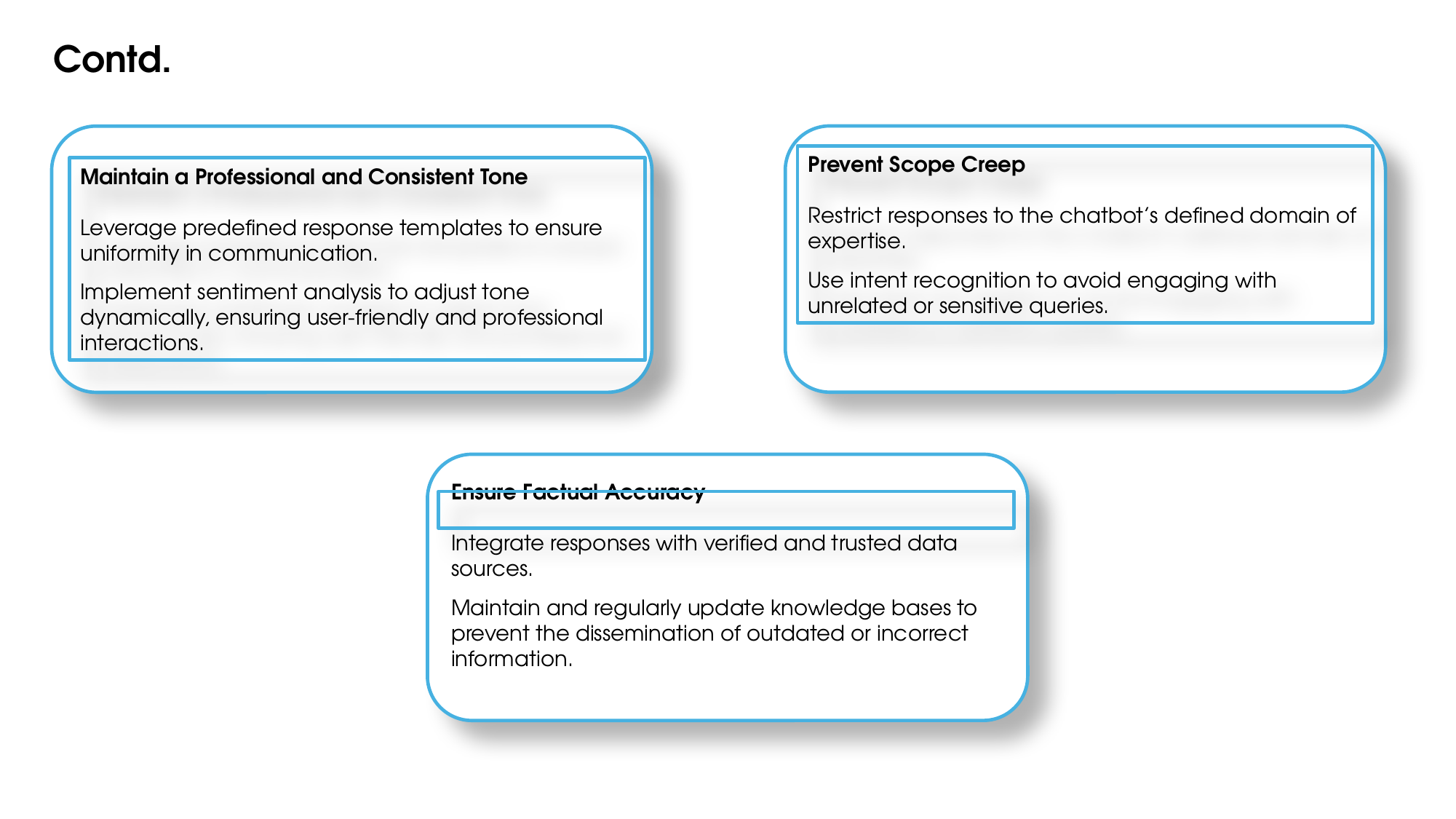

Contd.

Prevent Scope Creep
Restrict responses to the chatbot’s defined domain of expertise.
Use intent recognition to avoid engaging with unrelated or sensitive queries.

Maintain a Professional and Consistent Tone
Leverage predefined response templates to ensure uniformity in communication.
Implement sentiment analysis to adjust tone dynamically, ensuring user-friendly and professional interactions.
Ensure Factual Accuracy
Integrate responses with verified and trusted data sources.
Maintain and regularly update knowledge bases to prevent the dissemination of outdated or incorrect information.